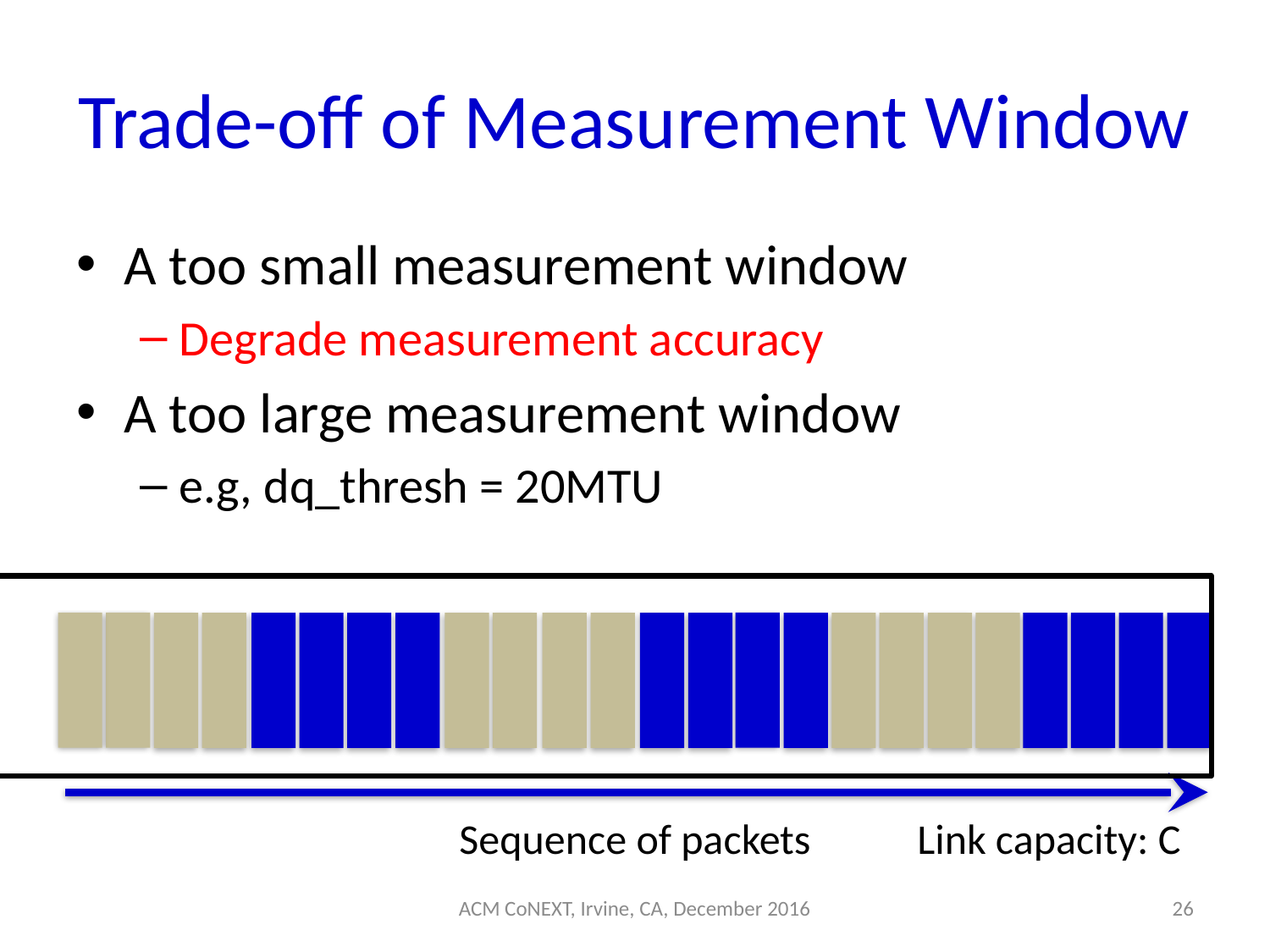

# Trade-off of Measurement Window
A too small measurement window
Degrade measurement accuracy
A too large measurement window
e.g, dq_thresh = 20MTU

Sequence of packets
Link capacity: C
ACM CoNEXT, Irvine, CA, December 2016
26